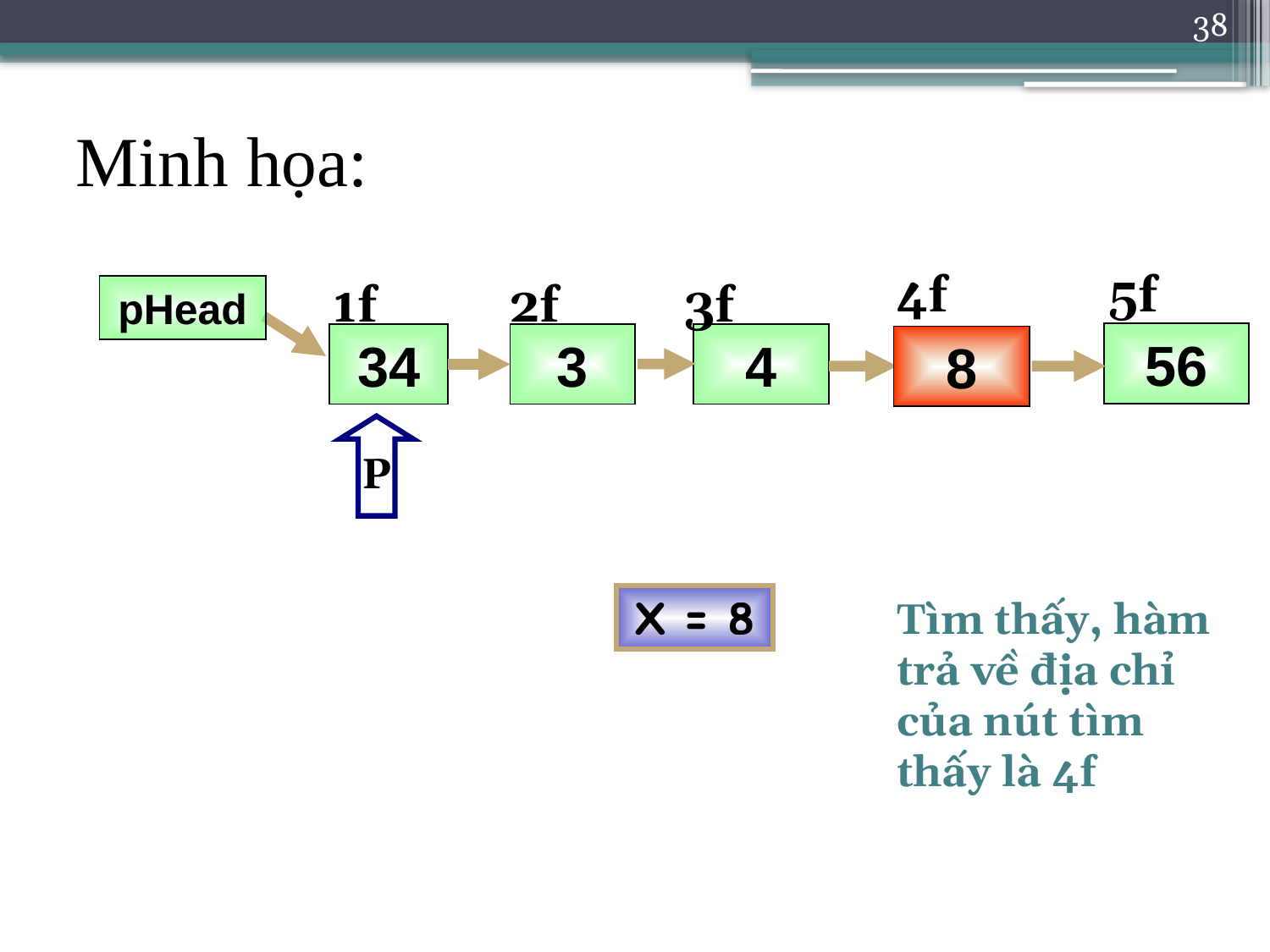

38
# Minh họa:
4f
5f
1f
2f
3f
pHead

56
34
3
4
8
8

P
X = 8
Tìm thấy, hàm trả về địa chỉ của nút tìm thấy là 4f